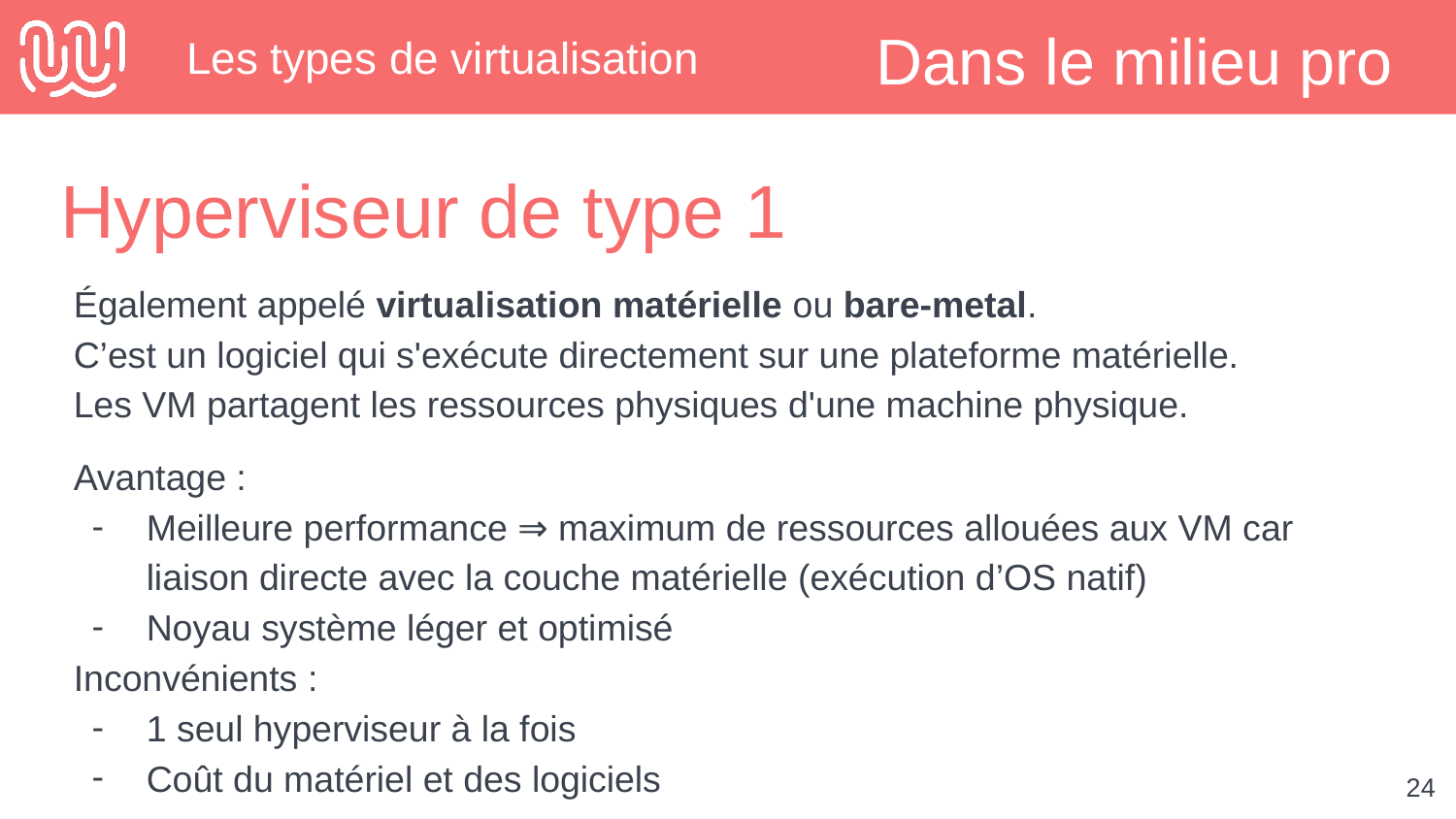

# Les types de virtualisation
Dans le milieu pro
Hyperviseur de type 1
Également appelé virtualisation matérielle ou bare-metal.
C’est un logiciel qui s'exécute directement sur une plateforme matérielle.
Les VM partagent les ressources physiques d'une machine physique.

Avantage :
Meilleure performance ⇒ maximum de ressources allouées aux VM car liaison directe avec la couche matérielle (exécution d’OS natif)
Noyau système léger et optimisé
Inconvénients :
1 seul hyperviseur à la fois
Coût du matériel et des logiciels
24